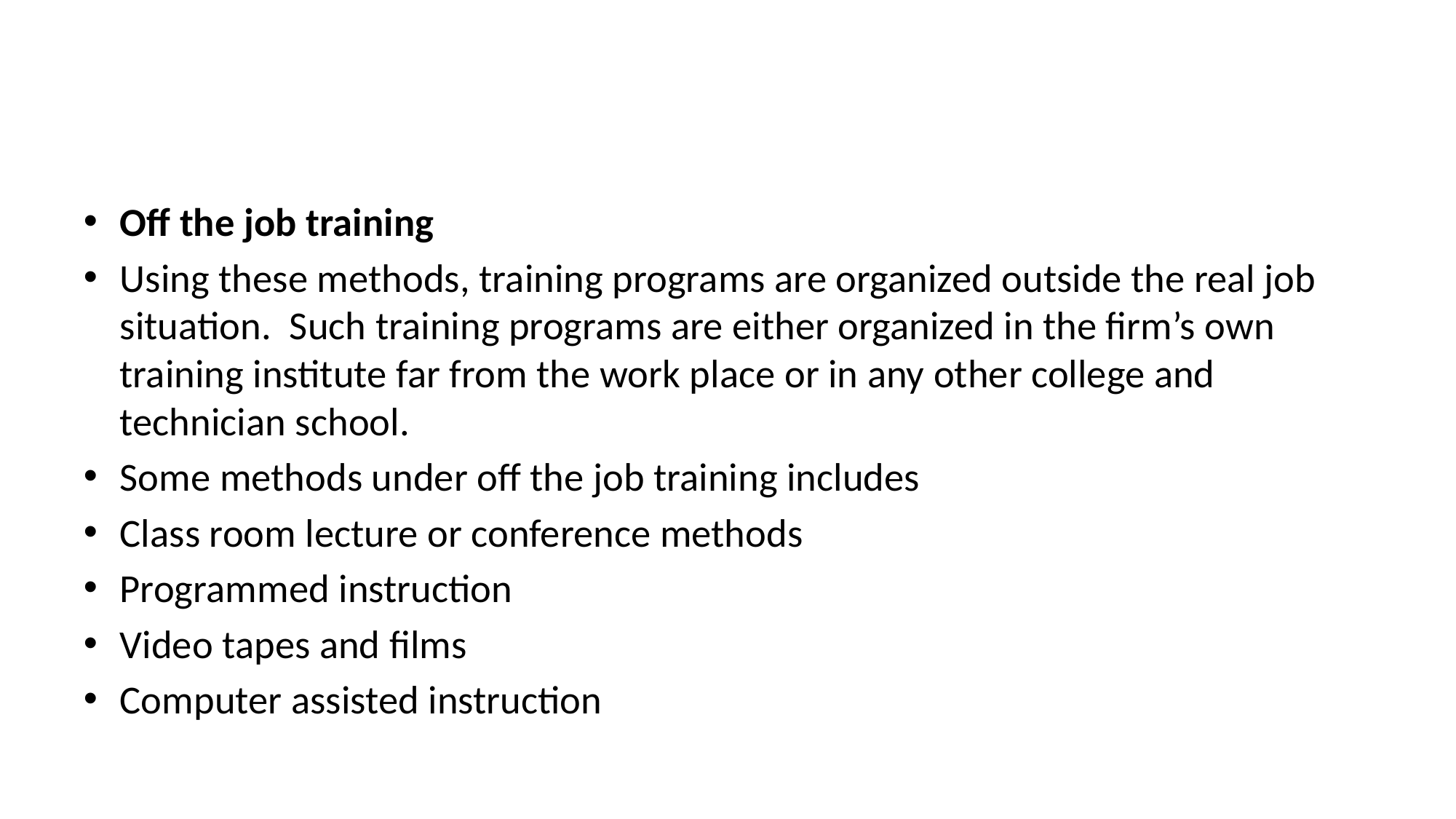

#
Off the job training
Using these methods, training programs are organized outside the real job situation.  Such training programs are either organized in the firm’s own training institute far from the work place or in any other college and technician school.
Some methods under off the job training includes
Class room lecture or conference methods
Programmed instruction
Video tapes and films
Computer assisted instruction